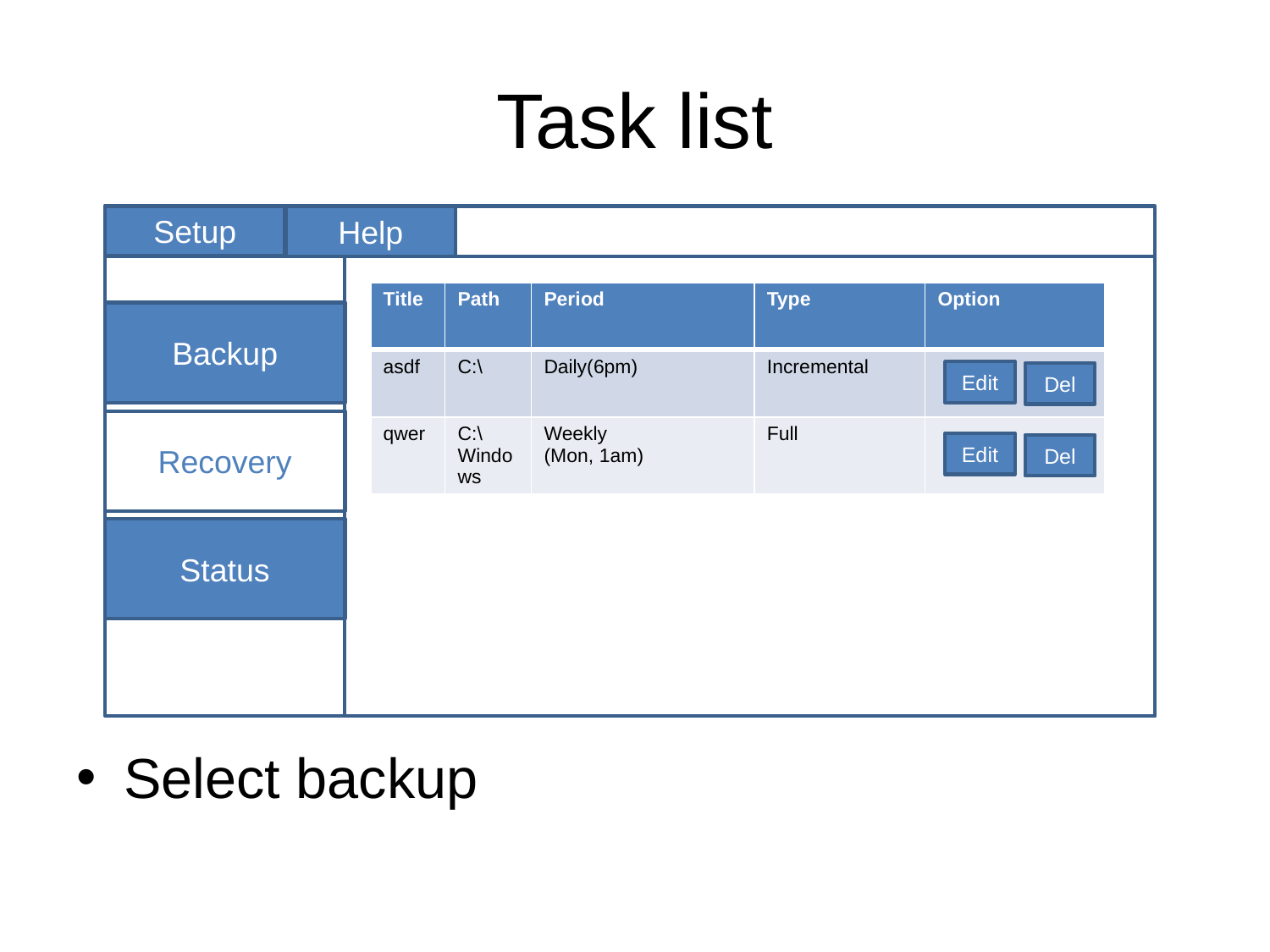

# Task list

Setup
Help

| Title | Path | Period | Type | Option |
| --- | --- | --- | --- | --- |
| asdf | C:\ | Daily(6pm) | Incremental |  |
| qwer | C:\Windows | Weekly (Mon, 1am) | Full |  |
Backup
Edit
Del
Recovery
Edit
Del
Status
Select backup